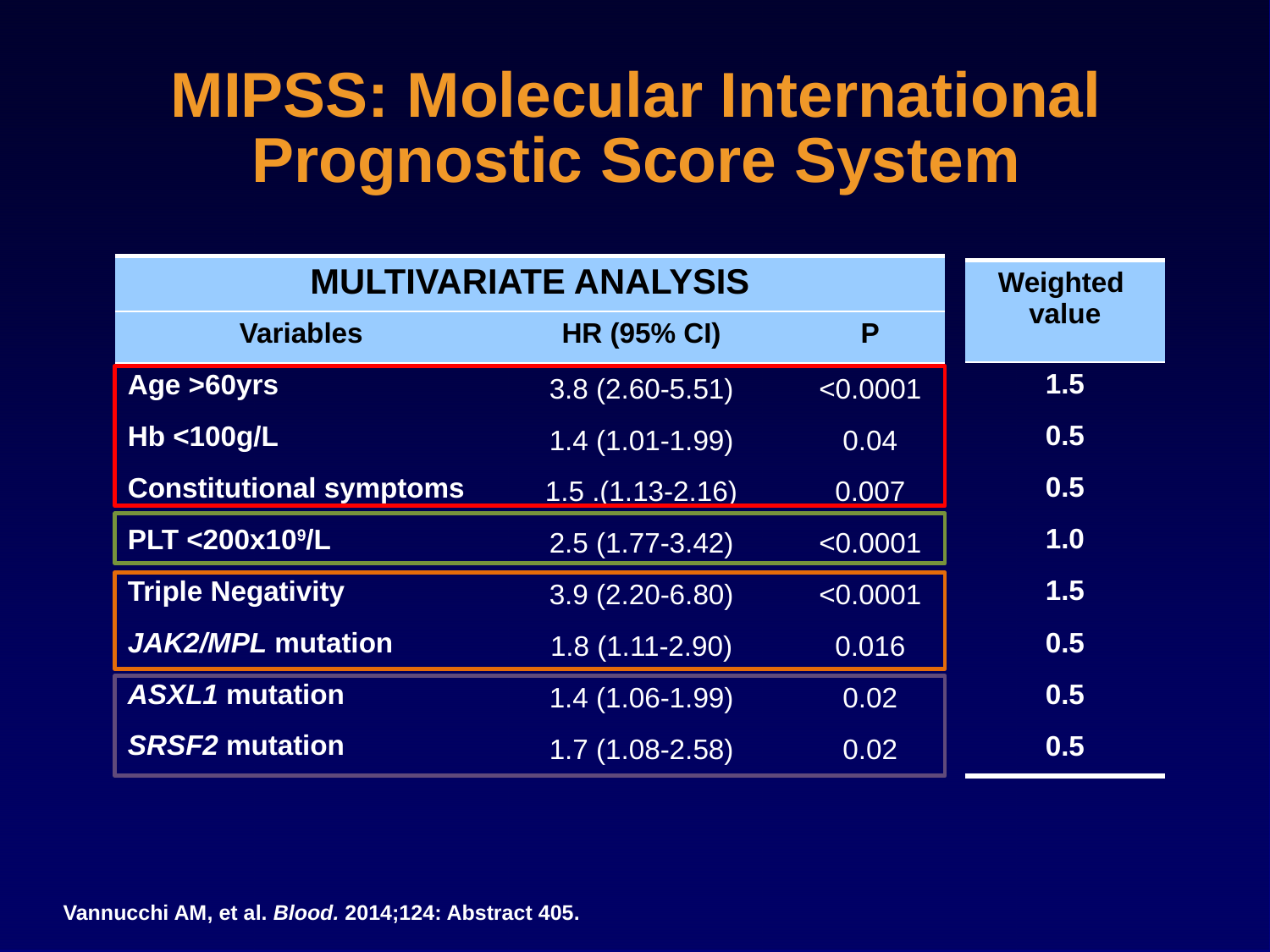

# MIPSS: Molecular International Prognostic Score System
| MULTIVARIATE ANALYSIS |  |  |
| --- | --- | --- |
| Variables | HR (95% CI) | P |
| Age >60yrs | 3.8 (2.60-5.51) | <0.0001 |
| Hb <100g/L | 1.4 (1.01-1.99) | 0.04 |
| Constitutional symptoms | 1.5 .(1.13-2.16) | 0.007 |
| PLT <200x109/L | 2.5 (1.77-3.42) | <0.0001 |
| Triple Negativity | 3.9 (2.20-6.80) | <0.0001 |
| JAK2/MPL mutation | 1.8 (1.11-2.90) | 0.016 |
| ASXL1 mutation | 1.4 (1.06-1.99) | 0.02 |
| SRSF2 mutation | 1.7 (1.08-2.58) | 0.02 |
| Weighted value |
| --- |
| 1.5 |
| 0.5 |
| 0.5 |
| 1.0 |
| 1.5 |
| 0.5 |
| 0.5 |
| 0.5 |

Vannucchi AM, et al. Blood. 2014;124: Abstract 405.